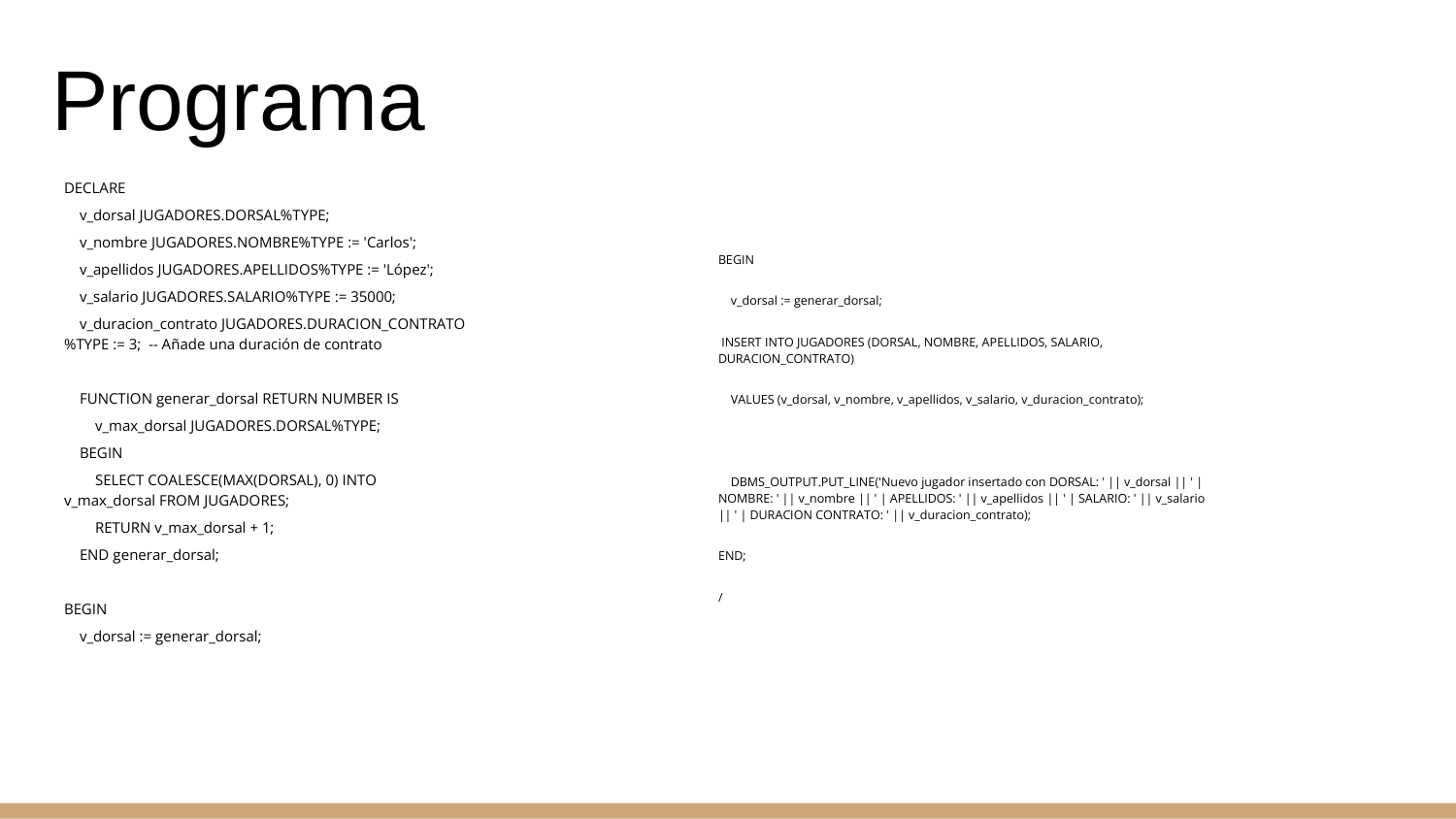

# Programa
DECLARE
    v_dorsal JUGADORES.DORSAL%TYPE;
    v_nombre JUGADORES.NOMBRE%TYPE := 'Carlos';
    v_apellidos JUGADORES.APELLIDOS%TYPE := 'López';
    v_salario JUGADORES.SALARIO%TYPE := 35000;
    v_duracion_contrato JUGADORES.DURACION_CONTRATO%TYPE := 3;  -- Añade una duración de contrato

    FUNCTION generar_dorsal RETURN NUMBER IS
        v_max_dorsal JUGADORES.DORSAL%TYPE;
    BEGIN
        SELECT COALESCE(MAX(DORSAL), 0) INTO v_max_dorsal FROM JUGADORES;
        RETURN v_max_dorsal + 1;
    END generar_dorsal;

BEGIN
    v_dorsal := generar_dorsal;

BEGIN
    v_dorsal := generar_dorsal;
 INSERT INTO JUGADORES (DORSAL, NOMBRE, APELLIDOS, SALARIO, DURACION_CONTRATO)
    VALUES (v_dorsal, v_nombre, v_apellidos, v_salario, v_duracion_contrato);

    DBMS_OUTPUT.PUT_LINE('Nuevo jugador insertado con DORSAL: ' || v_dorsal || ' | NOMBRE: ' || v_nombre || ' | APELLIDOS: ' || v_apellidos || ' | SALARIO: ' || v_salario || ' | DURACION CONTRATO: ' || v_duracion_contrato);
END;
/